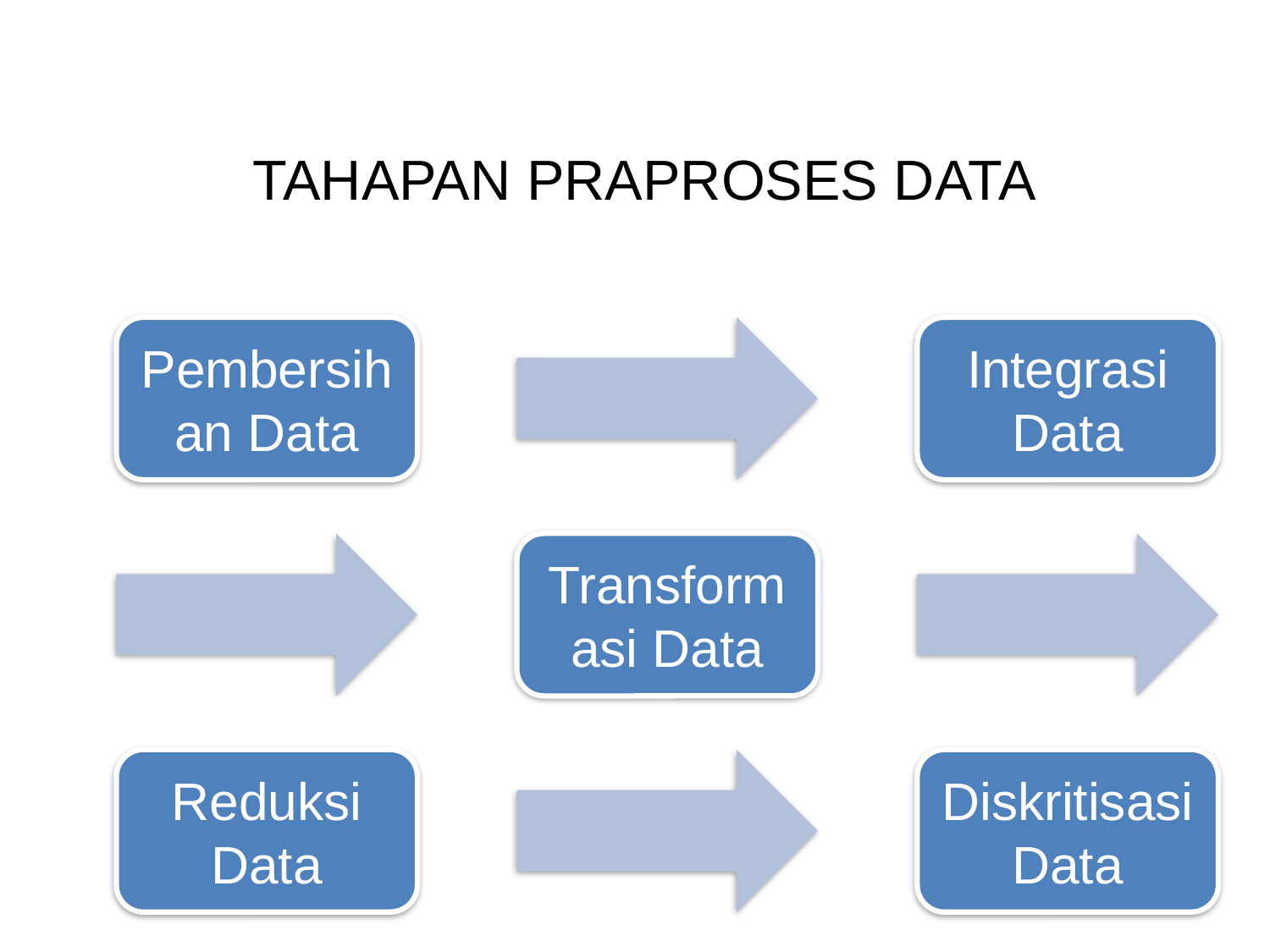

# TAHAPAN PRAPROSES DATA
Pembersihan Data
Integrasi Data
Transformasi Data
Reduksi Data
Diskritisasi Data